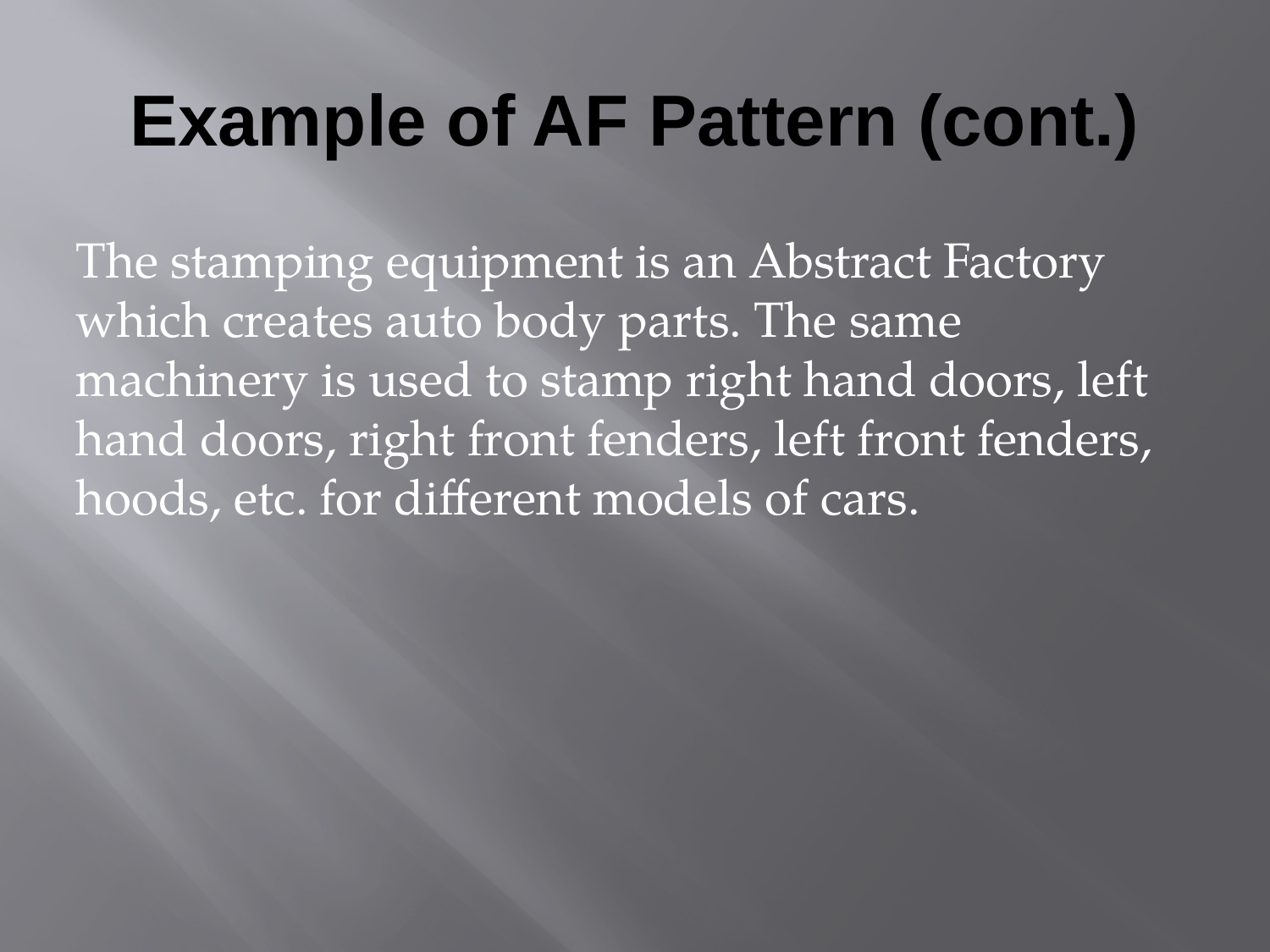

# Example of AF Pattern (cont.)
The stamping equipment is an Abstract Factory which creates auto body parts. The same machinery is used to stamp right hand doors, left hand doors, right front fenders, left front fenders, hoods, etc. for different models of cars.